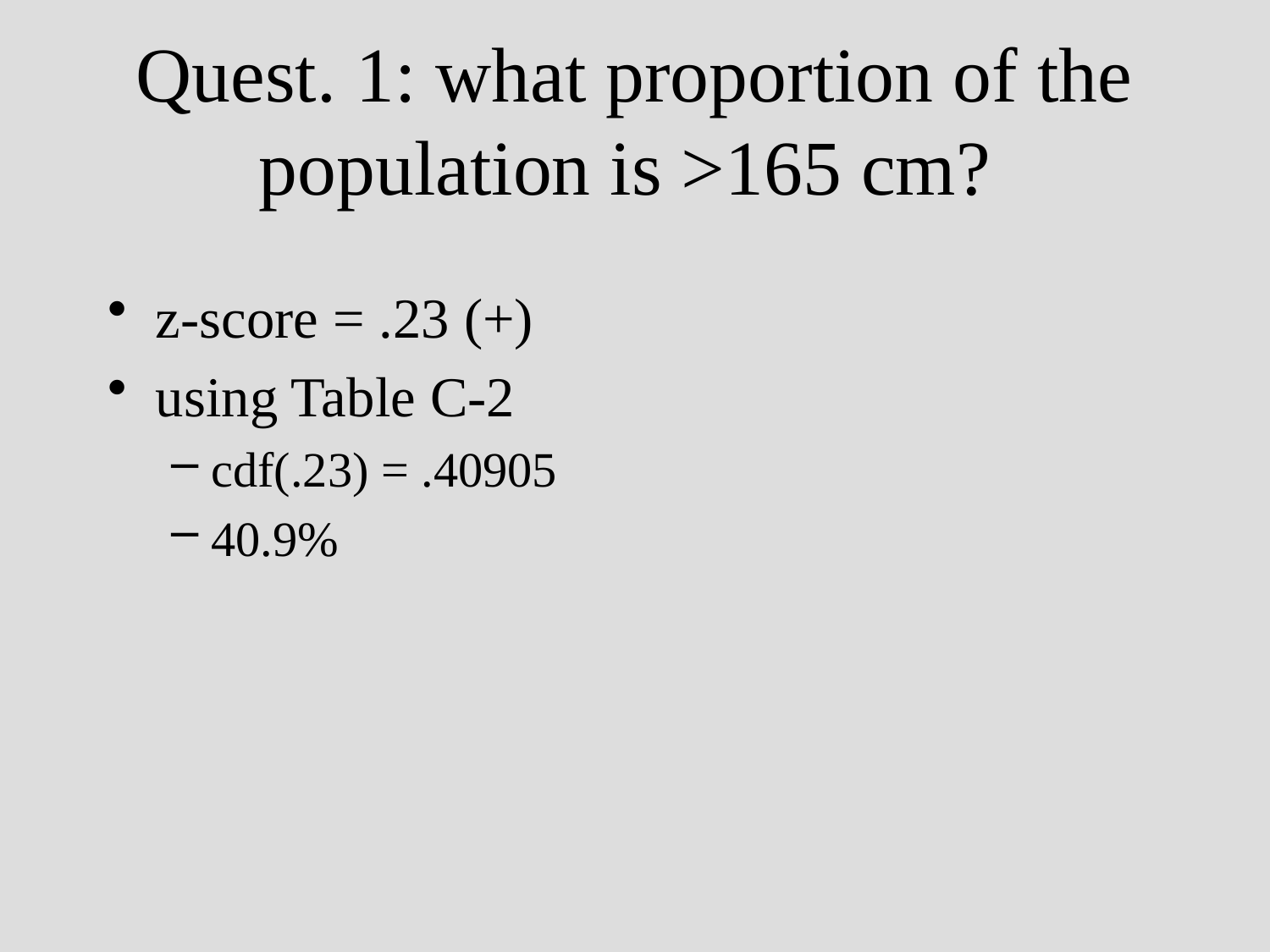

# Quest. 1: what proportion of the population is >165 cm?
z-score = .23 (+)
using Table C-2
cdf(.23) = .40905
40.9%